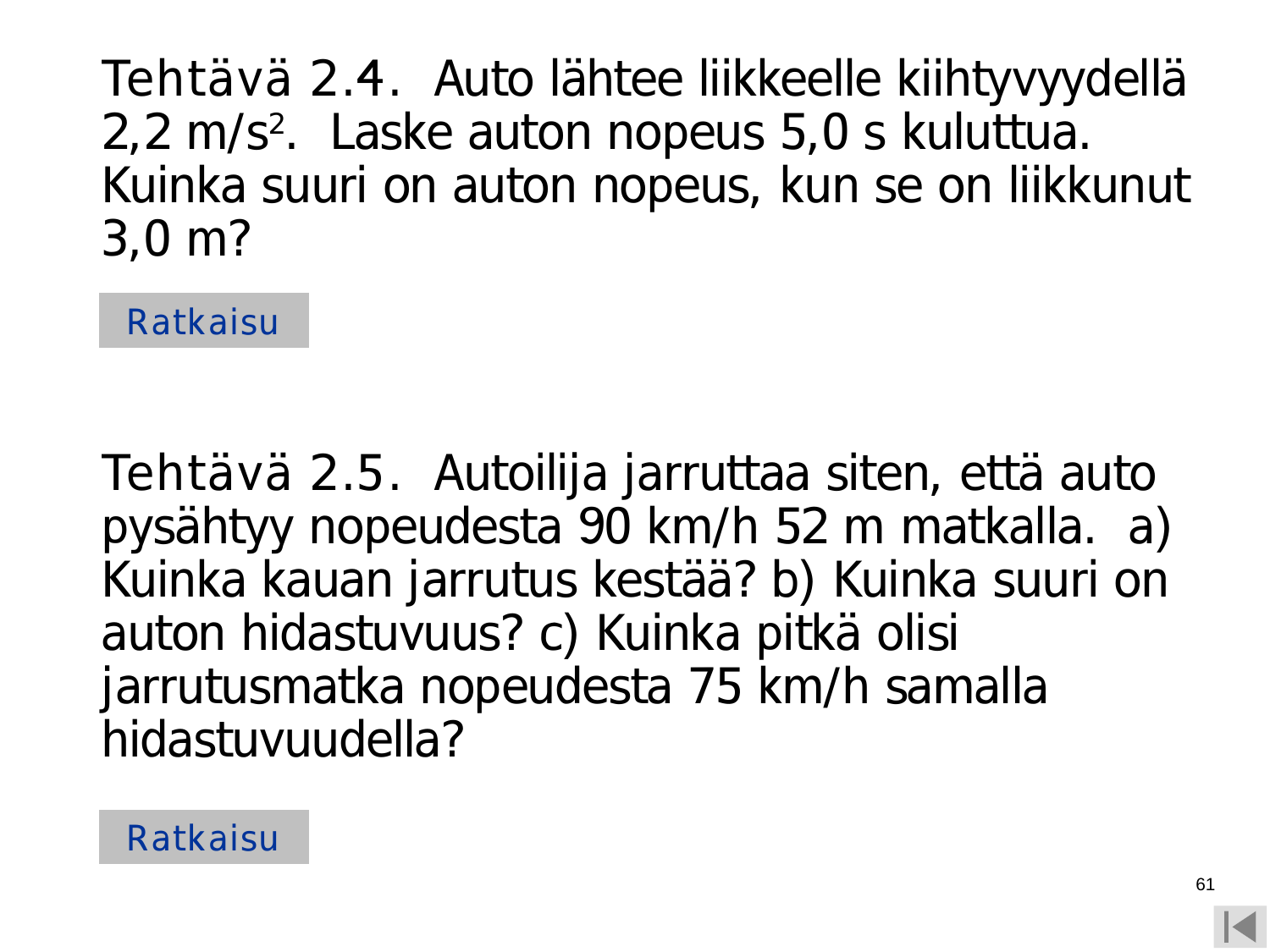

Tehtävä 2.4.  Auto lähtee liikkeelle kiihtyvyydellä 2,2 m/s2.  Laske auton nopeus 5,0 s kuluttua.  Kuinka suuri on auton nopeus, kun se on liikkunut 3,0 m?

	Tehtävä 2.5.  Autoilija jarruttaa siten, että auto pysähtyy nopeudesta 90 km/h 52 m matkalla.  a) Kuinka kauan jarrutus kestää? b) Kuinka suuri on auton hidastuvuus? c) Kuinka pitkä olisi jarrutusmatka nopeudesta 75 km/h samalla hidastuvuudella?
Ratkaisu
Ratkaisu
61